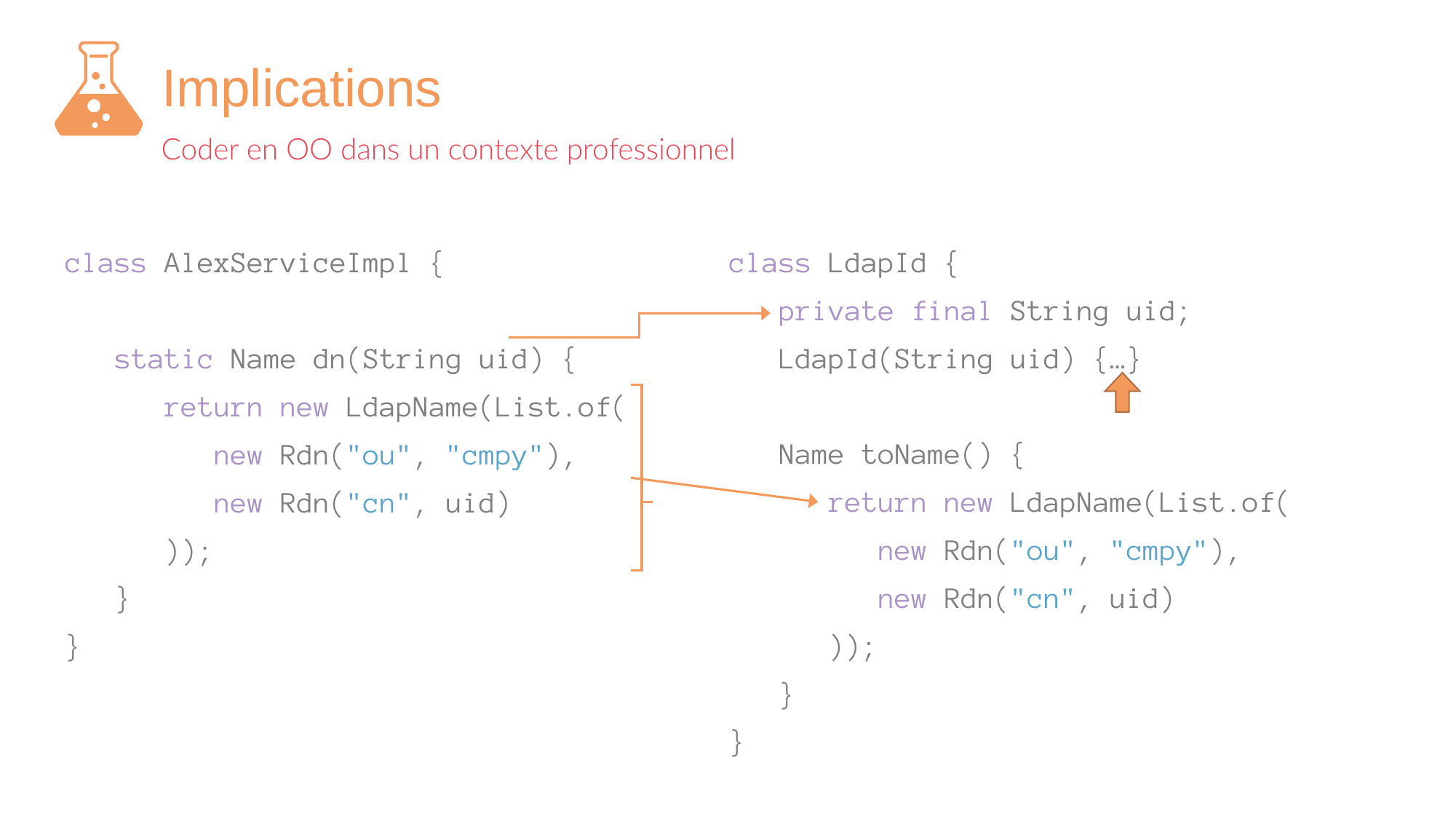

# Implications
Coder en OO dans un contexte professionnel
class LdapId {
   private final String uid;
   LdapId(String uid) {…}

   Name toName() {
      return new LdapName(List.of(
         new Rdn("ou", "cmpy"),
         new Rdn("cn", uid)
      ));
   }
}
class AlexServiceImpl {

   static Name dn(String uid) {
      return new LdapName(List.of(
         new Rdn("ou", "cmpy"),
         new Rdn("cn", uid)
      ));
   }
}